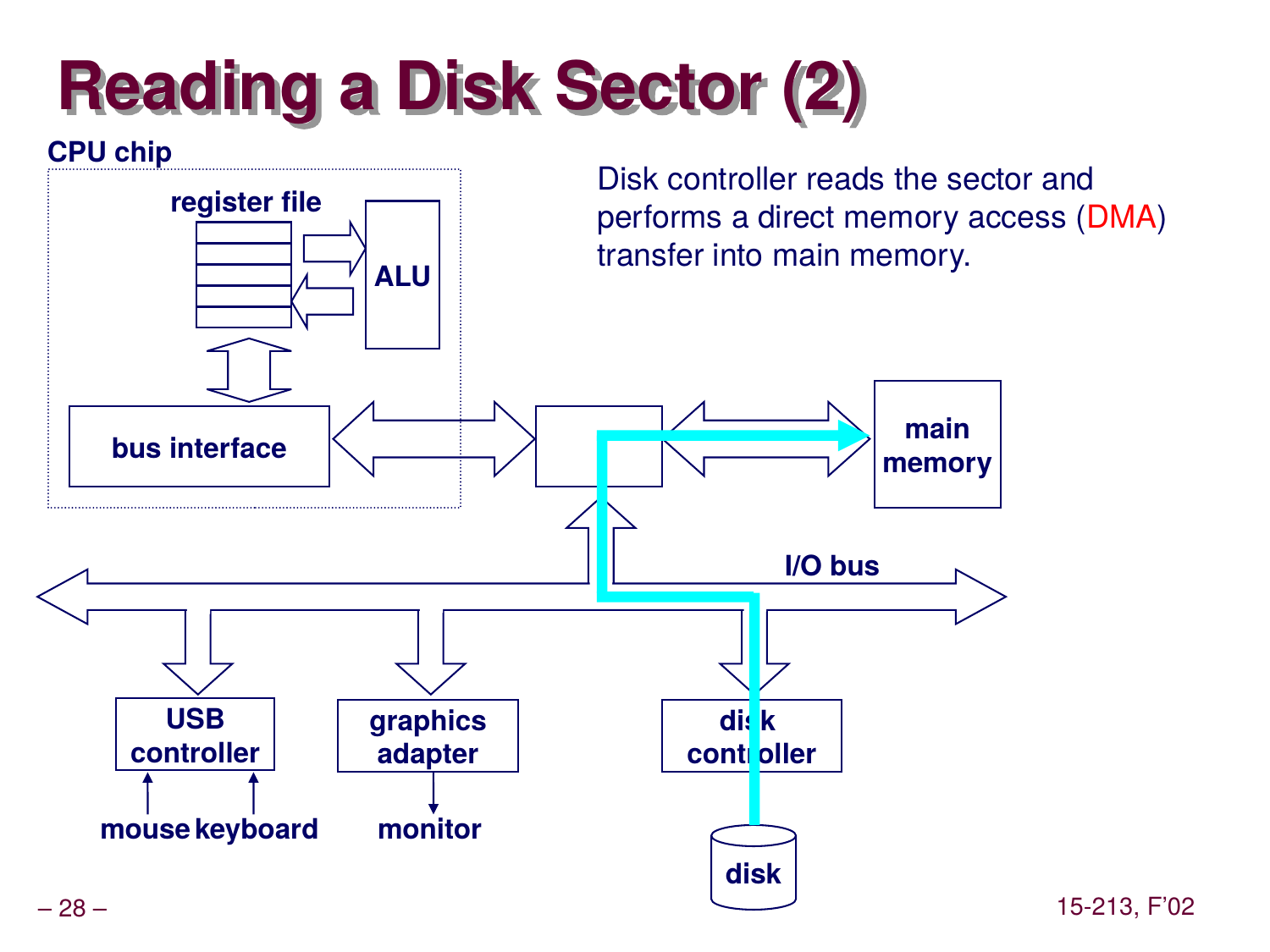

# Reading a Disk Sector (2)
CPU chip
Disk controller reads the sector and performs a direct memory access (DMA) transfer into main memory.

register file
ALU

main
memory

bus interface

I/O bus

USB
controller
graphics
adapter
disk
controller

mouse
keyboard
monitor
disk